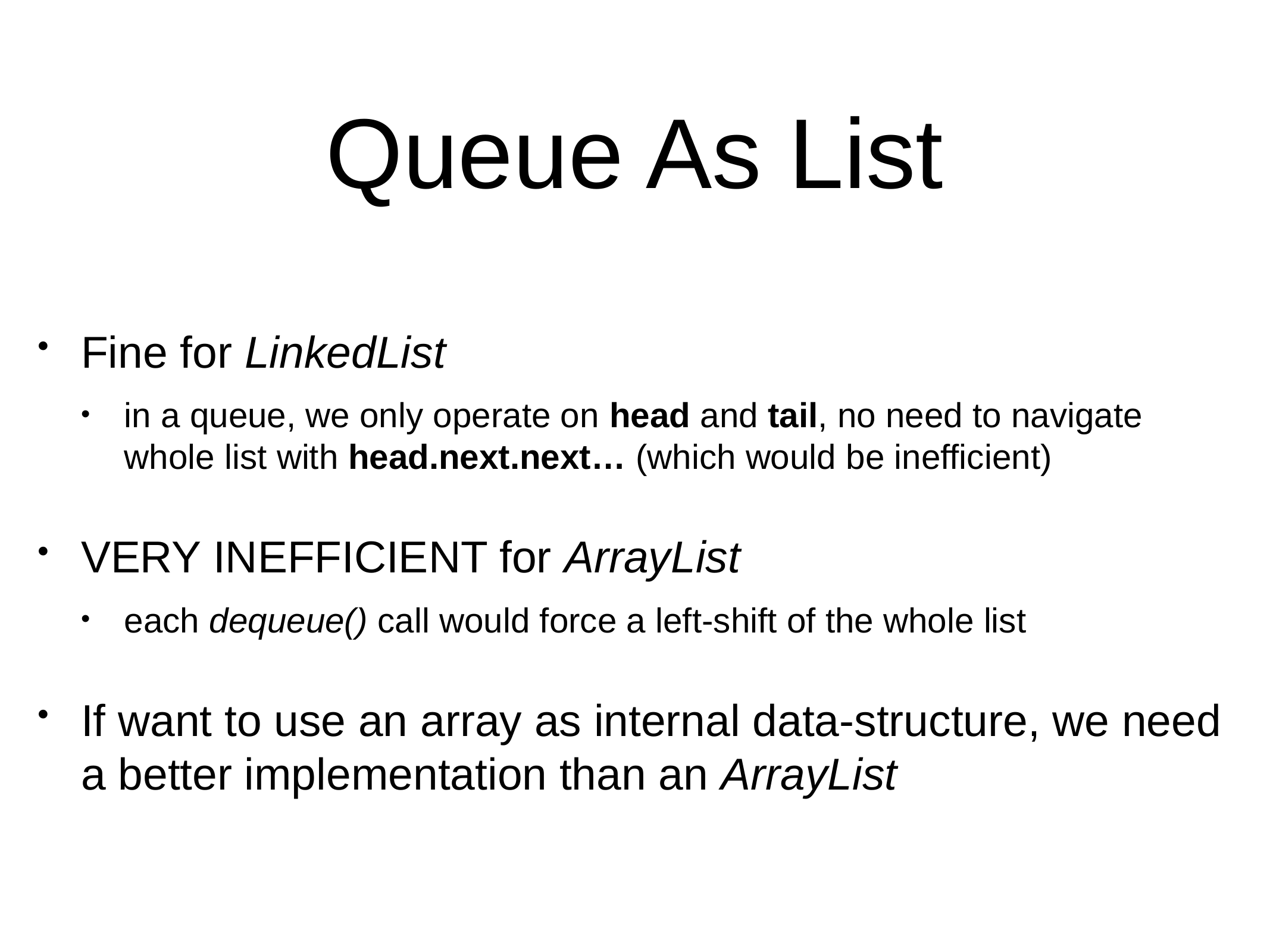

# Queue As List
Fine for LinkedList
in a queue, we only operate on head and tail, no need to navigate whole list with head.next.next… (which would be inefficient)
VERY INEFFICIENT for ArrayList
each dequeue() call would force a left-shift of the whole list
If want to use an array as internal data-structure, we need a better implementation than an ArrayList